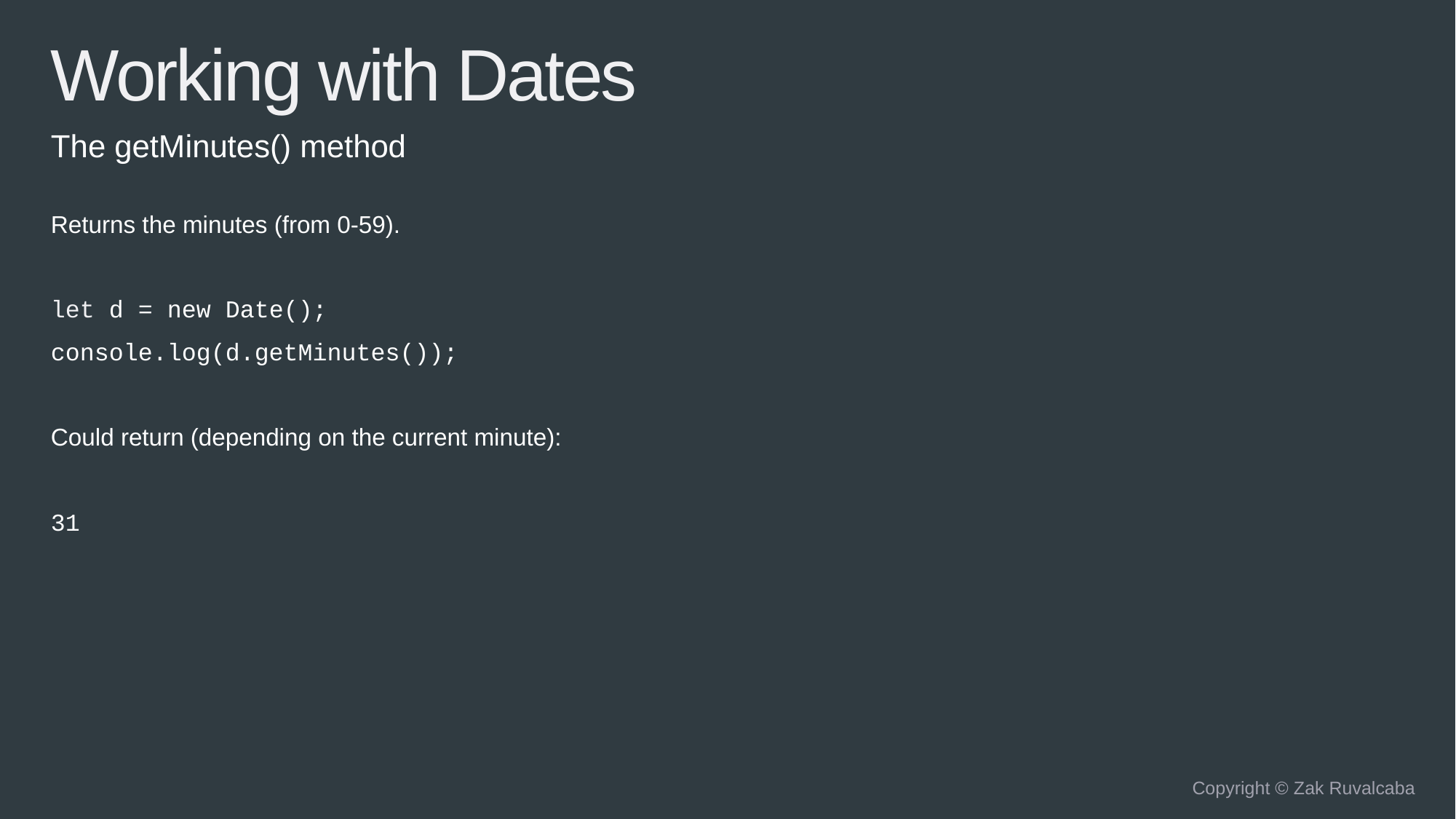

# Working with Dates
The getMinutes() method
Returns the minutes (from 0-59).

let d = new Date();
console.log(d.getMinutes());

Could return (depending on the current minute):

31